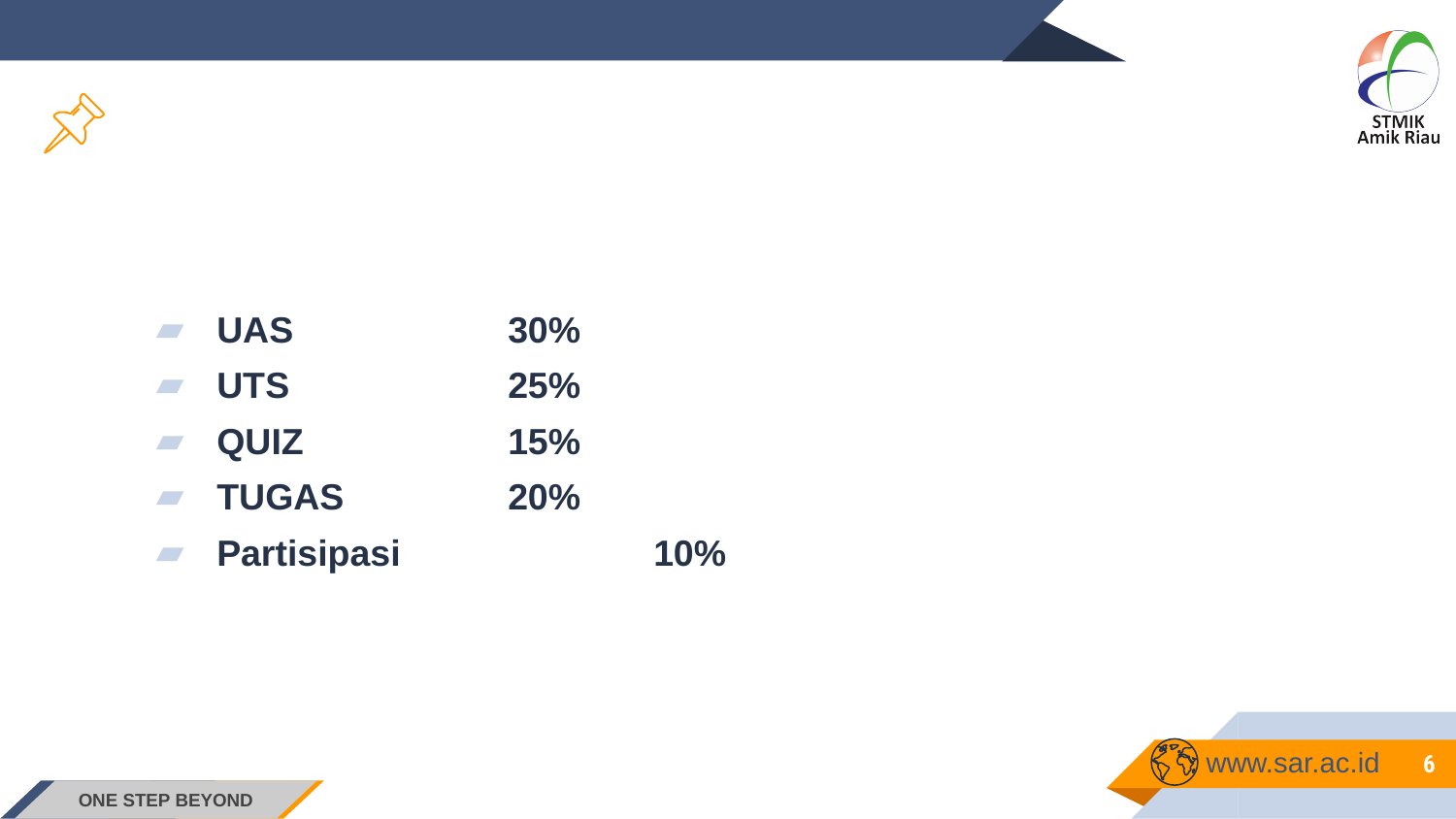

Kriteria Penilaian

UAS		30%
UTS		25%
QUIZ		15%
TUGAS		20%
Partisipasi		10%

6